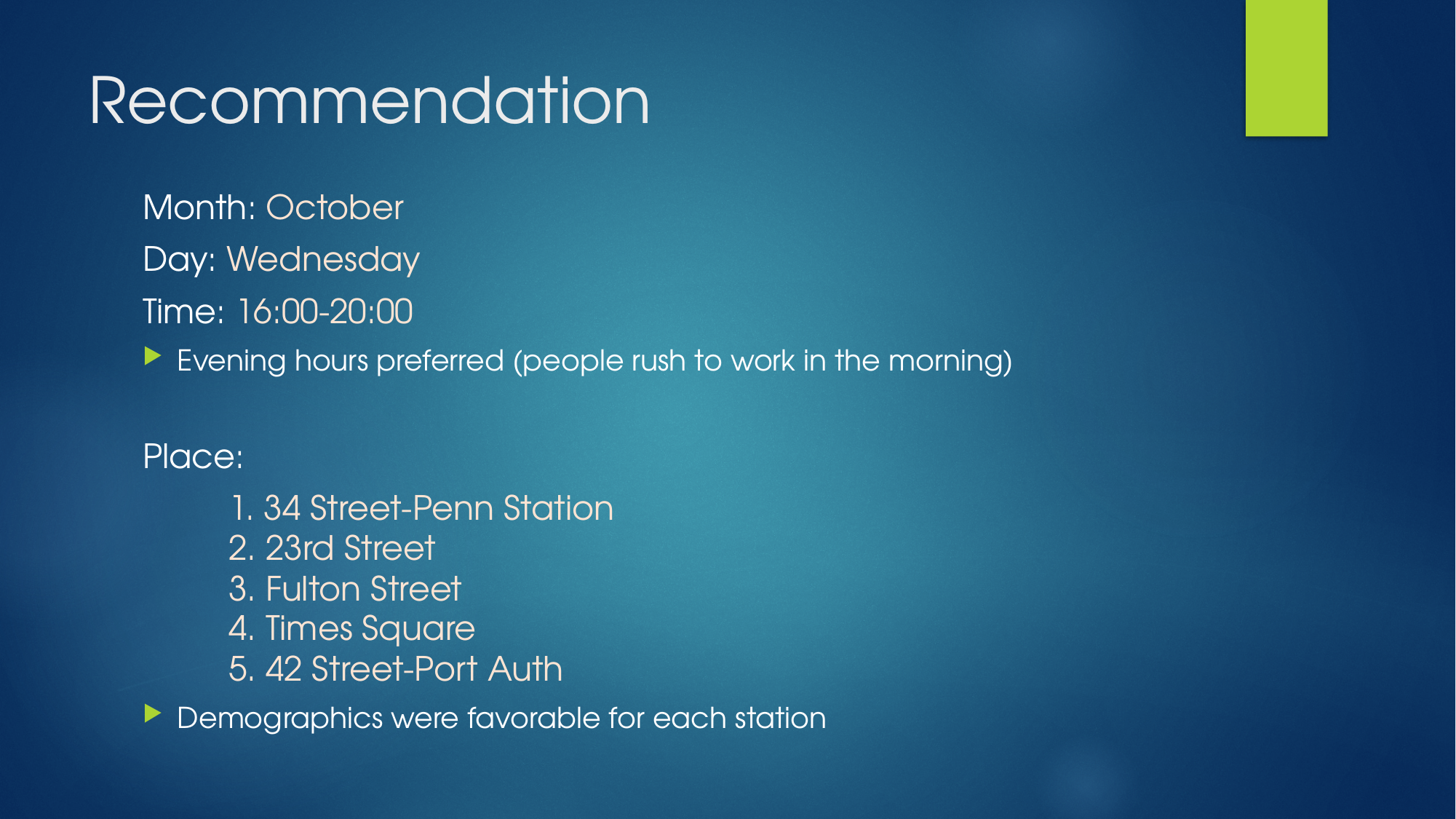

# Recommendation
Month: October
Day: Wednesday
Time: 16:00-20:00
Evening hours preferred (people rush to work in the morning)

Place:
	1. 34 Street-Penn Station
	2. 23rd Street
	3. Fulton Street
	4. Times Square
	5. 42 Street-Port Auth
Demographics were favorable for each station